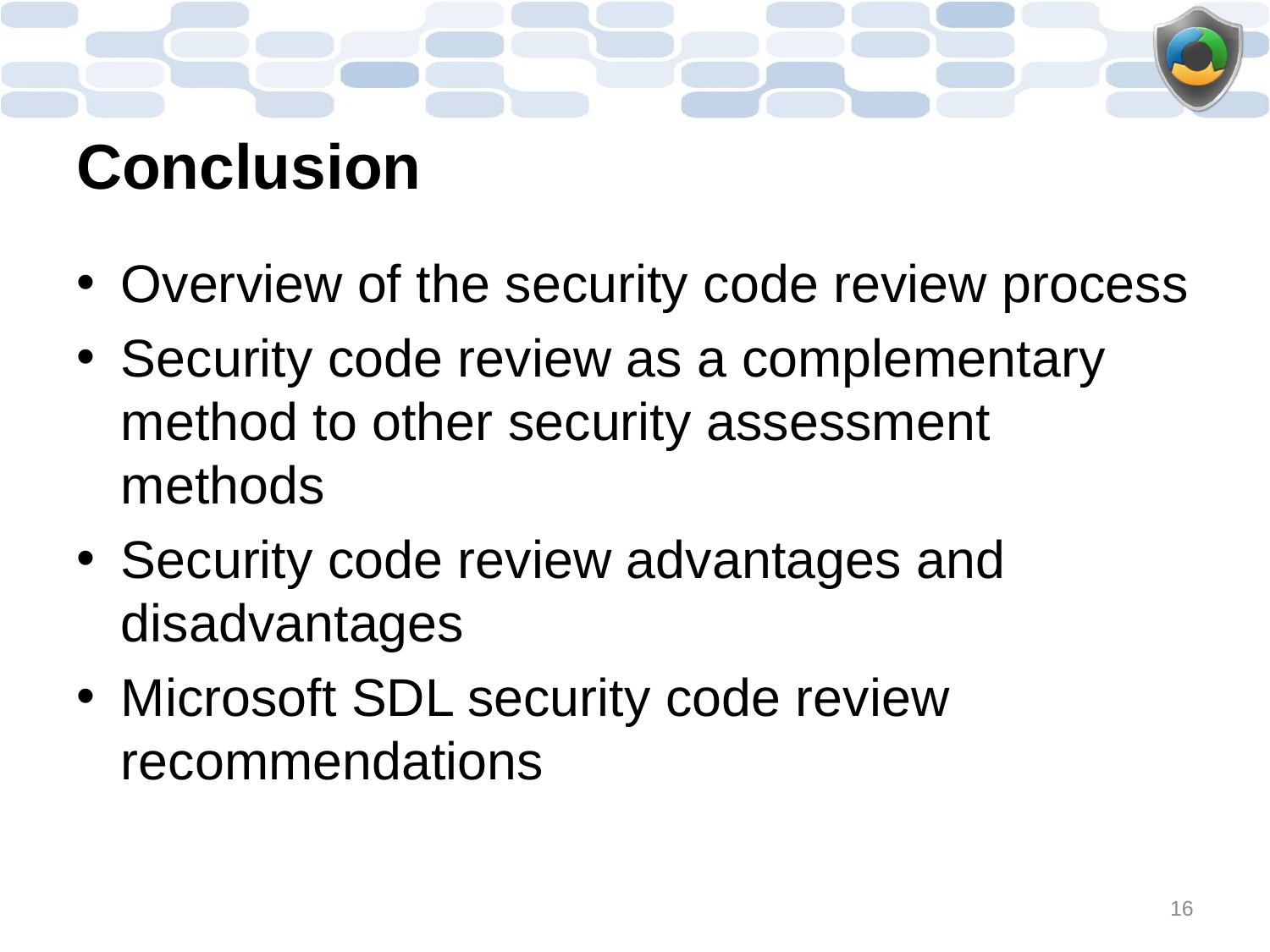

# Conclusion
Overview of the security code review process
Security code review as a complementary method to other security assessment methods
Security code review advantages and disadvantages
Microsoft SDL security code review recommendations
16